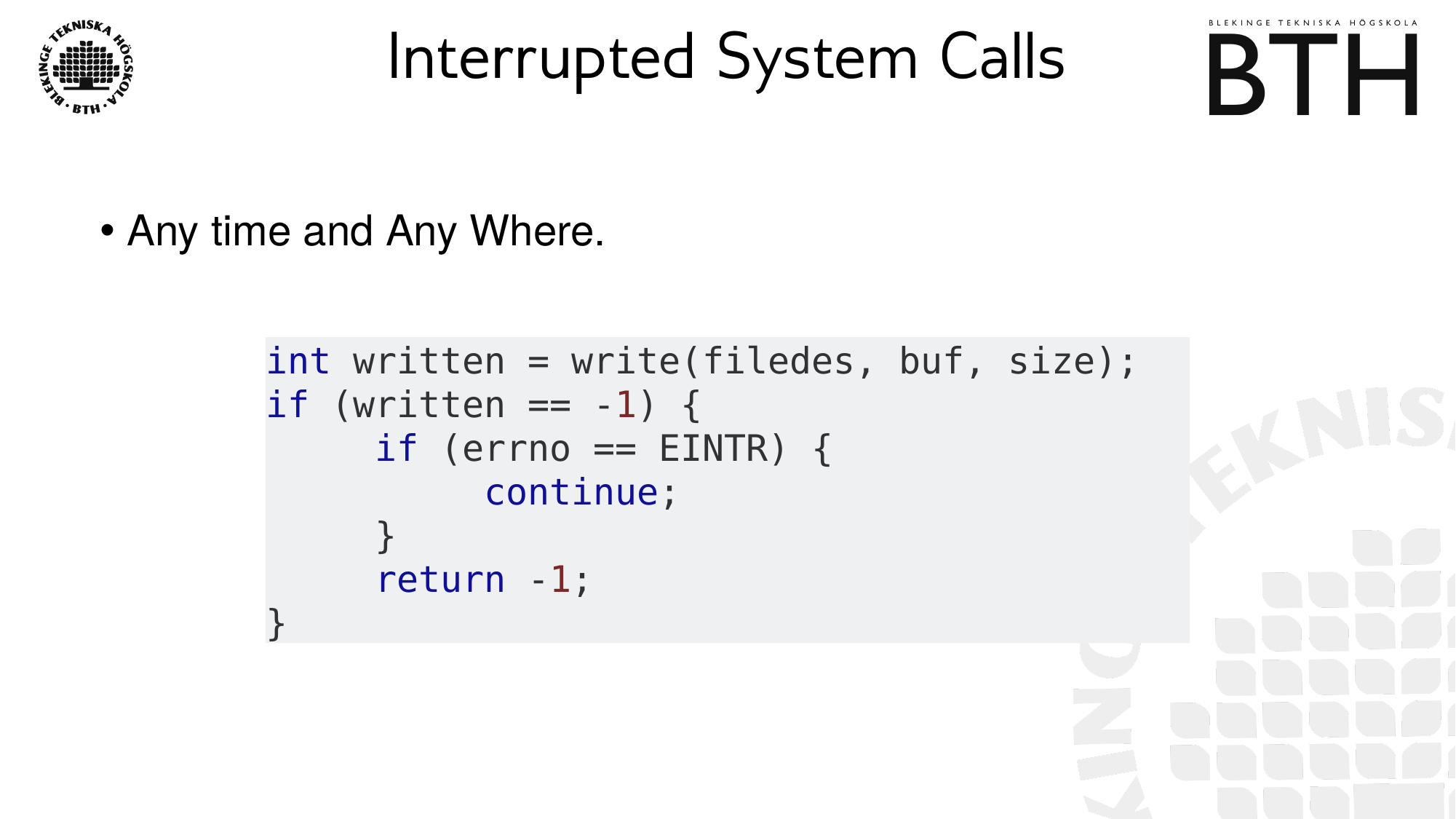

# Interrupted System Calls
Any time and Any Where.
int written = write(filedes, buf, size);
if (written == -1) {
	if (errno == EINTR) {
		continue;
	}
	return -1;
}